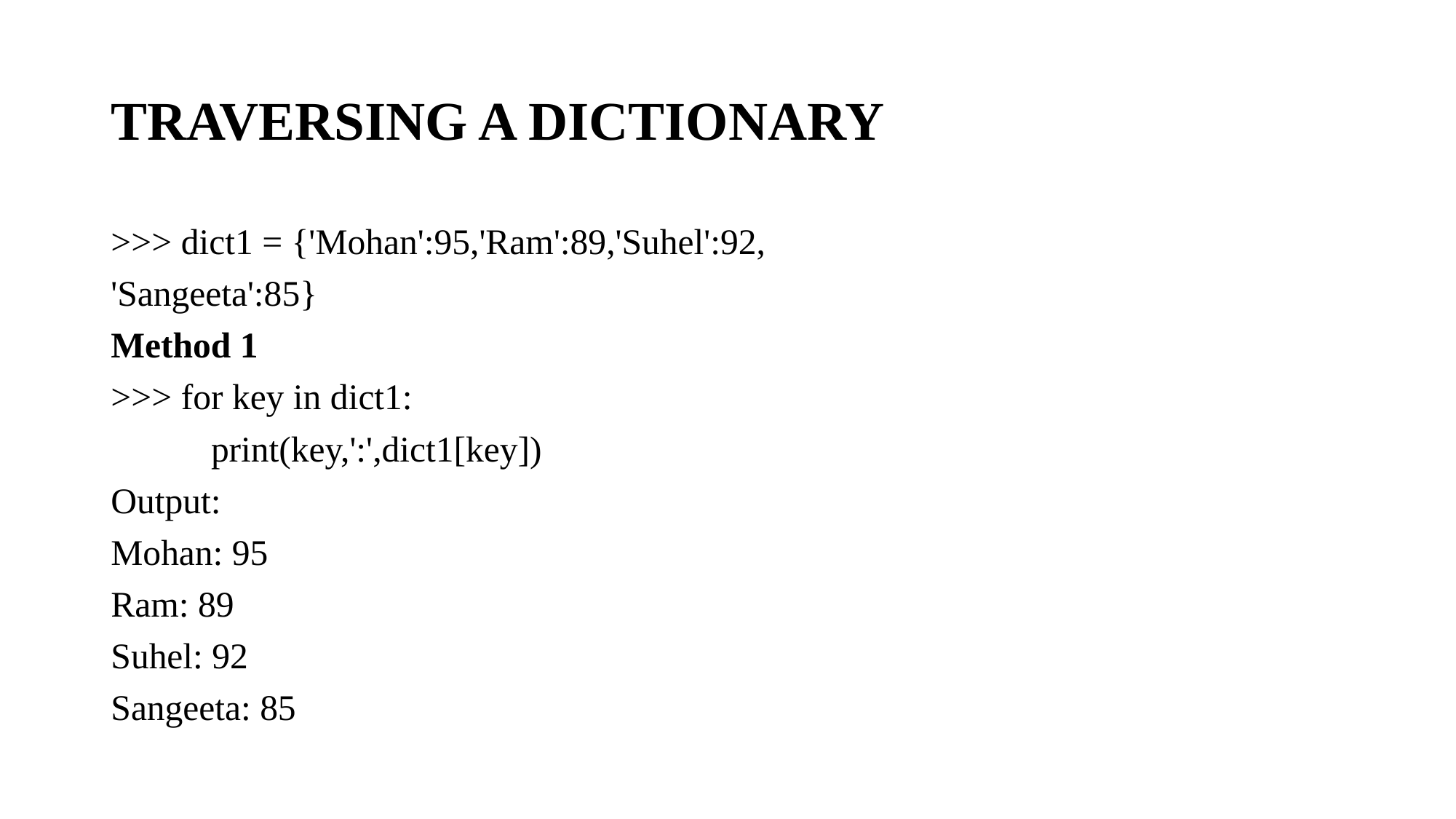

# TRAVERSING A DICTIONARY
>>> dict1 = {'Mohan':95,'Ram':89,'Suhel':92,
'Sangeeta':85}
Method 1
>>> for key in dict1:
           print(key,':',dict1[key])
Output:
Mohan: 95
Ram: 89
Suhel: 92
Sangeeta: 85